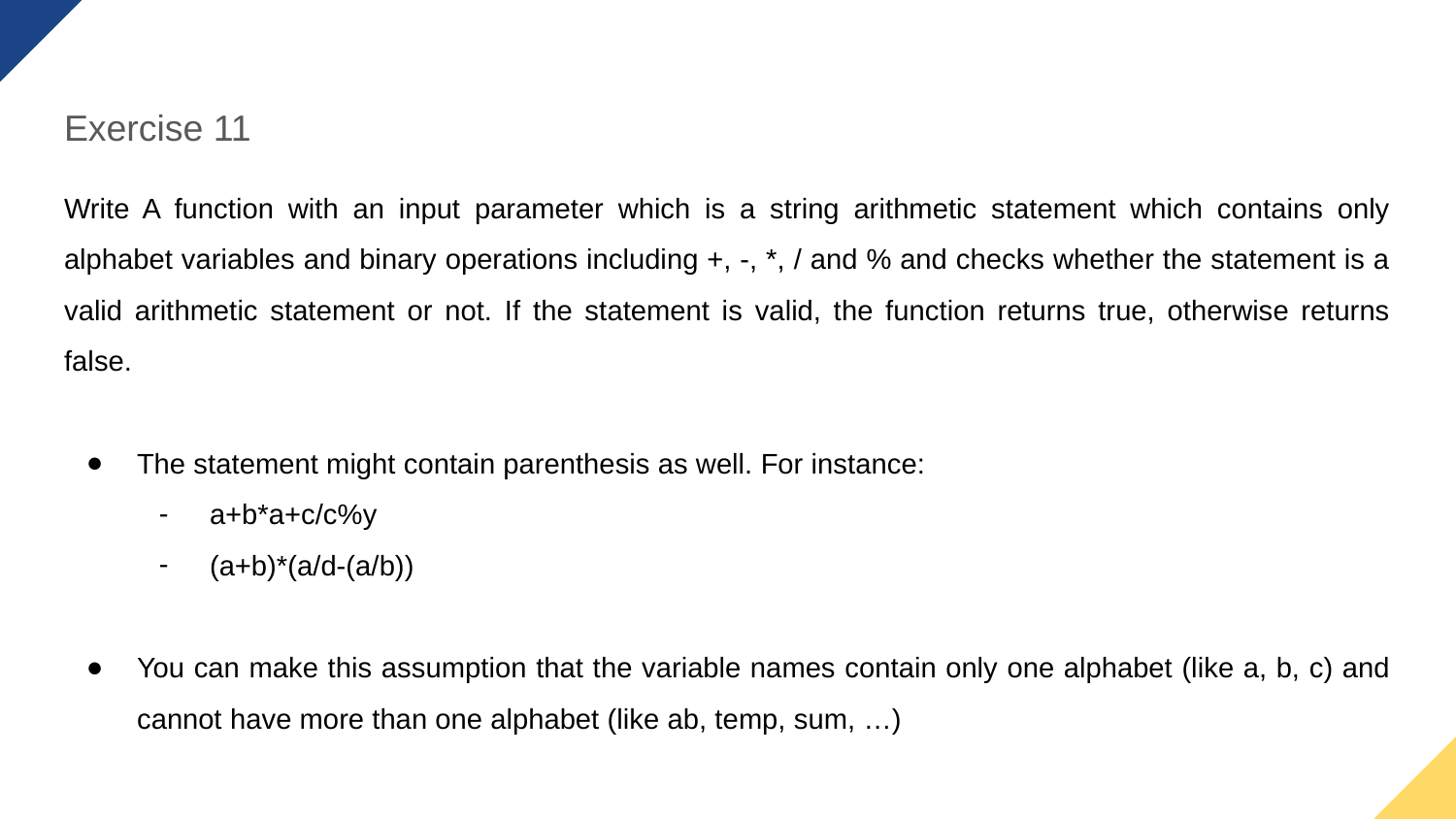

Exercise 11
Write A function with an input parameter which is a string arithmetic statement which contains only alphabet variables and binary operations including +, -, *, / and % and checks whether the statement is a valid arithmetic statement or not. If the statement is valid, the function returns true, otherwise returns false.

The statement might contain parenthesis as well. For instance:
a+b*a+c/c%y
(a+b)*(a/d-(a/b))

You can make this assumption that the variable names contain only one alphabet (like a, b, c) and cannot have more than one alphabet (like ab, temp, sum, …)